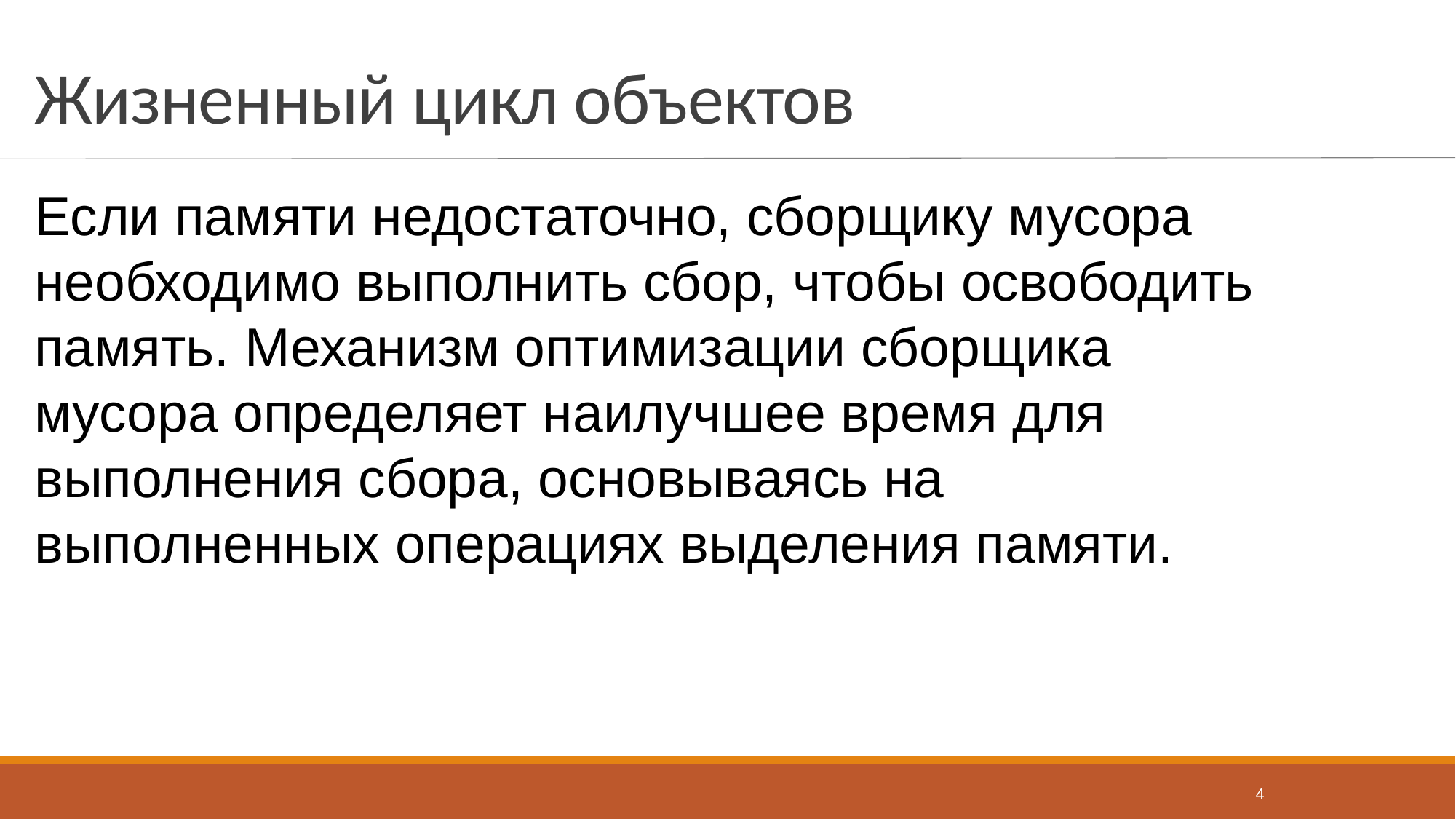

# Жизненный цикл объектов
Если памяти недостаточно, сборщику мусора необходимо выполнить сбор, чтобы освободить память. Механизм оптимизации сборщика мусора определяет наилучшее время для выполнения сбора, основываясь на выполненных операциях выделения памяти.
4